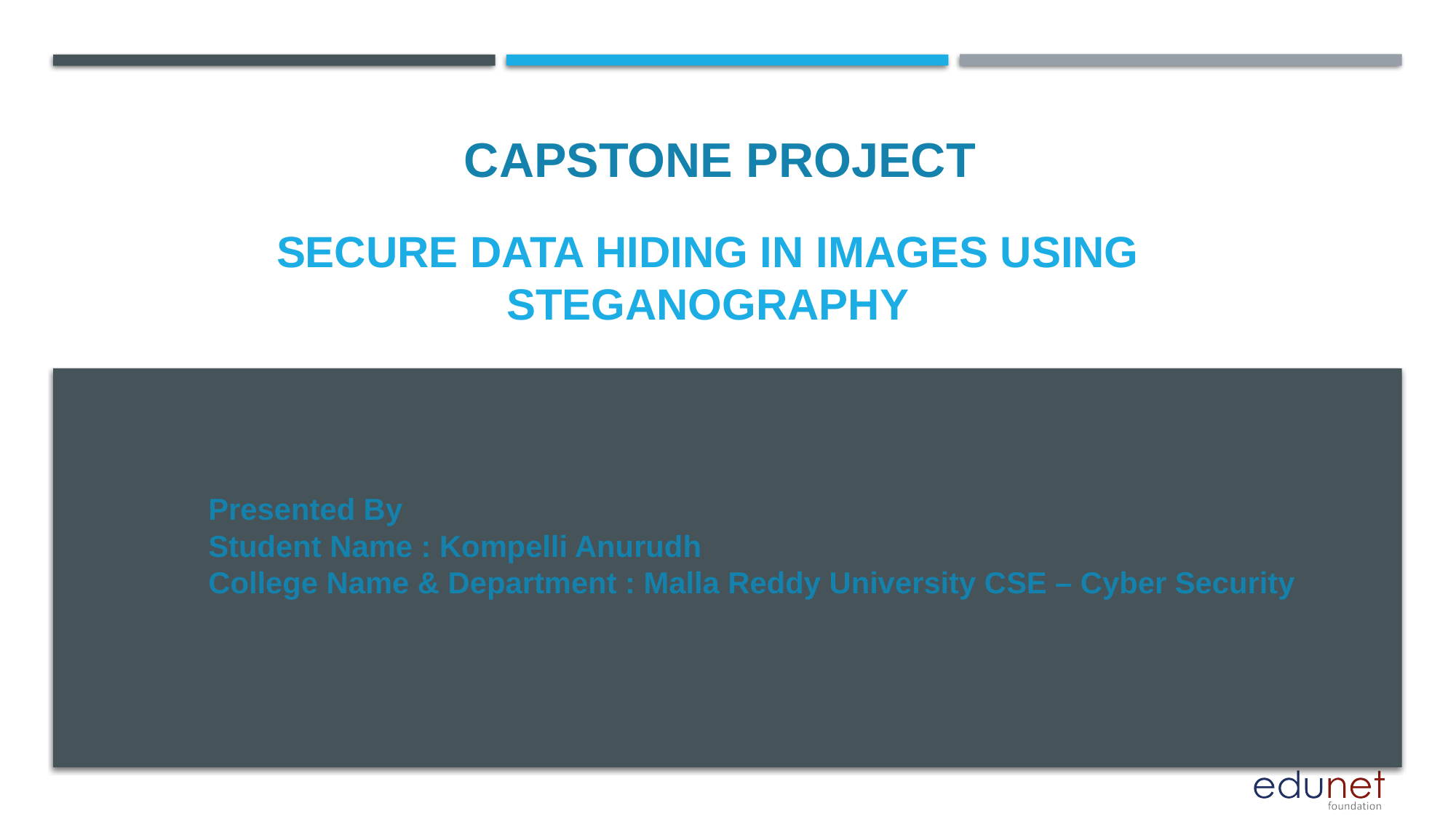

CAPSTONE PROJECT
# Secure data Hiding in Images using steganography
Presented By
Student Name : Kompelli Anurudh
College Name & Department : Malla Reddy University CSE – Cyber Security